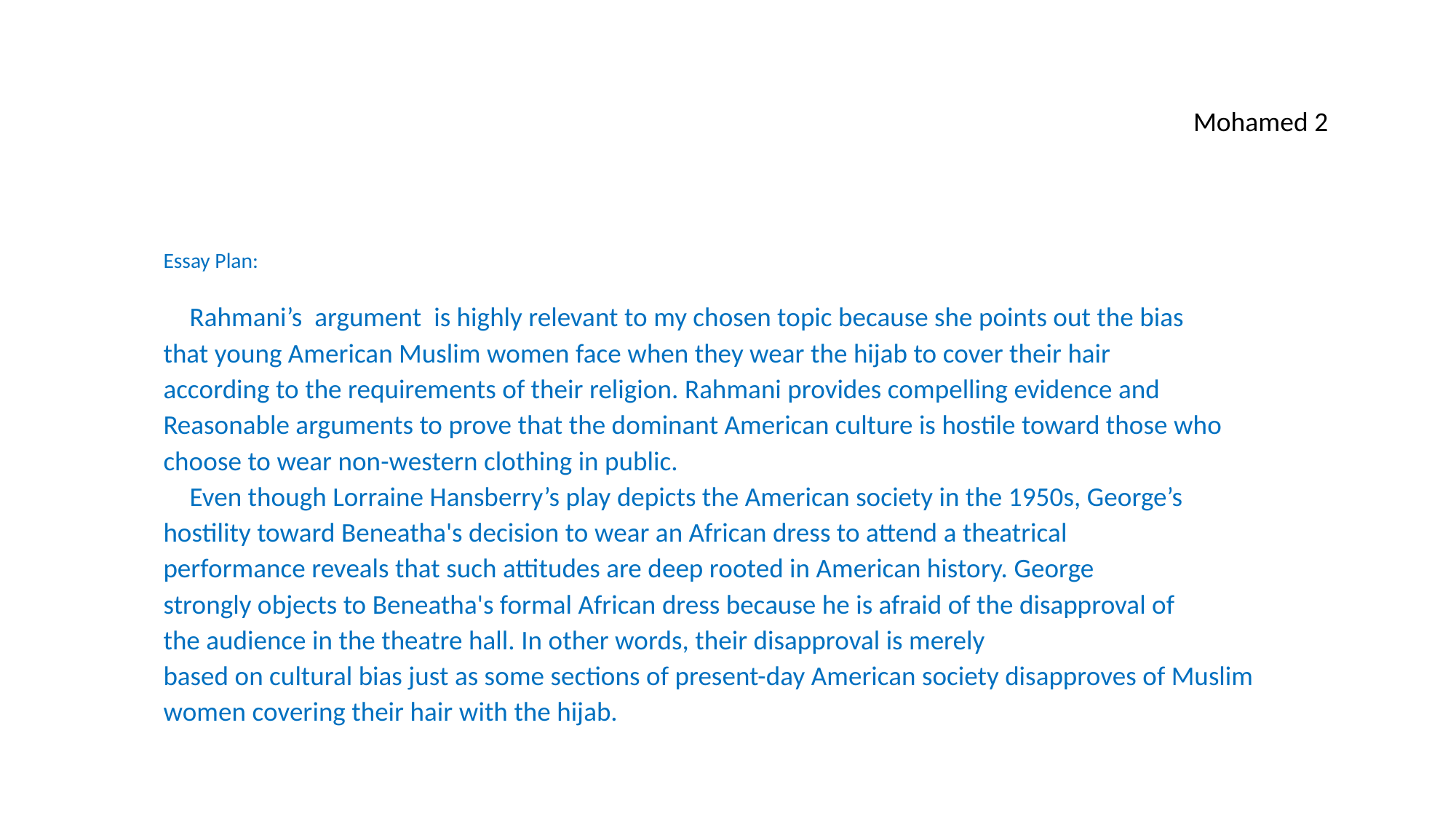

# Mohamed 2

Essay Plan:

	Rahmani’s  argument  is highly relevant to my chosen topic because she points out the bias
that young American Muslim women face when they wear the hijab to cover their hair
according to the requirements of their religion. Rahmani provides compelling evidence and
Reasonable arguments to prove that the dominant American culture is hostile toward those who
choose to wear non-western clothing in public.
	Even though Lorraine Hansberry’s play depicts the American society in the 1950s, George’s
hostility toward Beneatha's decision to wear an African dress to attend a theatrical
performance reveals that such attitudes are deep rooted in American history. George
strongly objects to Beneatha's formal African dress because he is afraid of the disapproval of
the audience in the theatre hall. In other words, their disapproval is merely
based on cultural bias just as some sections of present-day American society disapproves of Muslim
women covering their hair with the hijab.